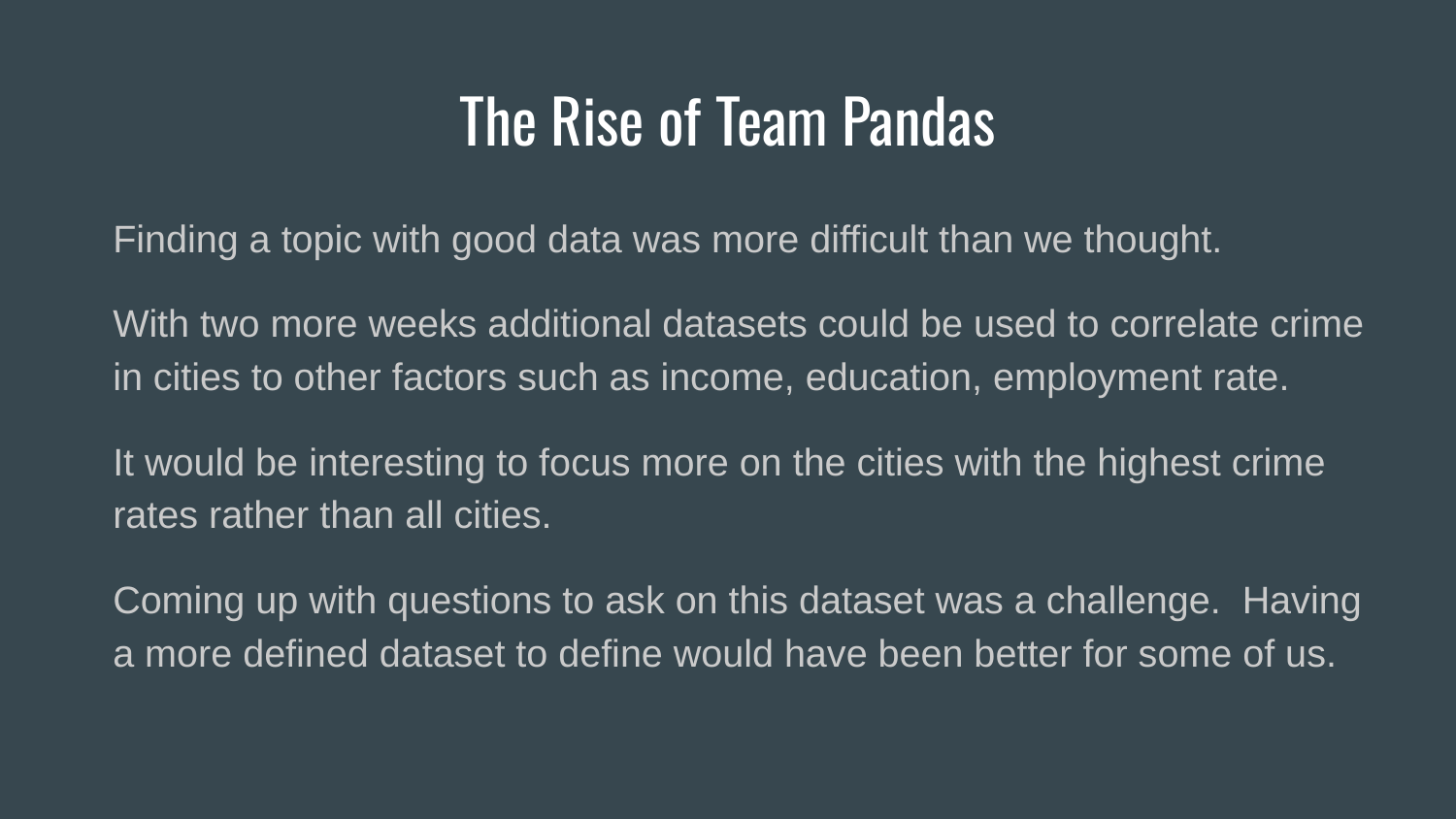

# The Rise of Team Pandas

Finding a topic with good data was more difficult than we thought.
With two more weeks additional datasets could be used to correlate crime in cities to other factors such as income, education, employment rate.
It would be interesting to focus more on the cities with the highest crime rates rather than all cities.
Coming up with questions to ask on this dataset was a challenge.  Having a more defined dataset to define would have been better for some of us.